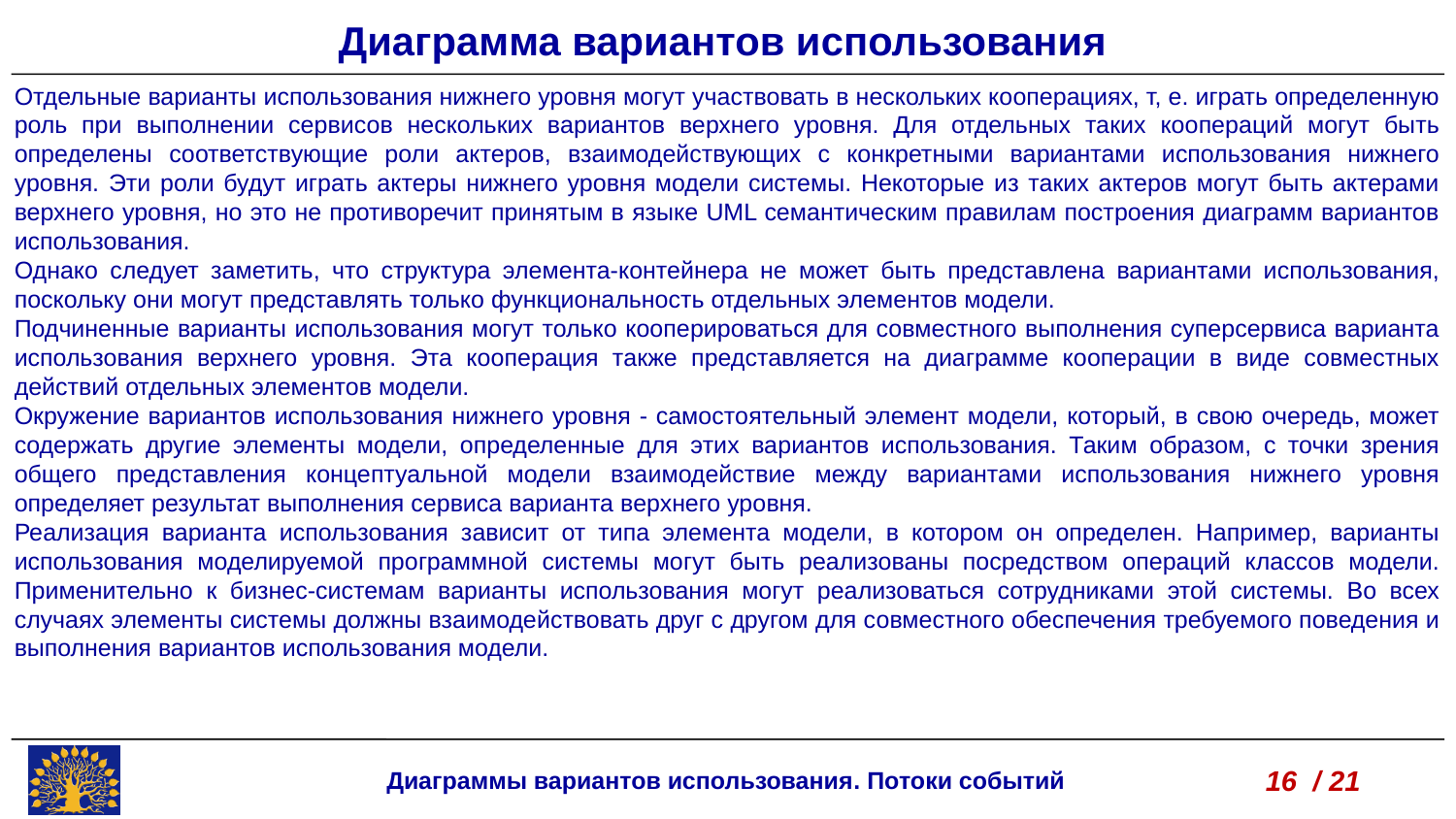

Диаграмма вариантов использования
Отдельные варианты использования нижнего уровня могут участвовать в нескольких кооперациях, т, е. играть определенную роль при выполнении сервисов нескольких вариантов верхнего уровня. Для отдельных таких коопераций могут быть определены соответствующие роли актеров, взаимодействующих с конкретными вариантами использования нижнего уровня. Эти роли будут играть актеры нижнего уровня модели системы. Некоторые из таких актеров могут быть актерами верхнего уровня, но это не противоречит принятым в языке UML семантическим правилам построения диаграмм вариантов использования.
Однако следует заметить, что структура элемента-контейнера не может быть представлена вариантами использования, поскольку они могут представлять только функциональность отдельных элементов модели.
Подчиненные варианты использования могут только кооперироваться для совместного выполнения суперсервиса варианта использования верхнего уровня. Эта кооперация также представляется на диаграмме кооперации в виде совместных действий отдельных элементов модели.
Окружение вариантов использования нижнего уровня - самостоятельный элемент модели, который, в свою очередь, может содержать другие элементы модели, определенные для этих вариантов использования. Таким образом, с точки зрения общего представления концептуальной модели взаимодействие между вариантами использования нижнего уровня определяет результат выполнения сервиса варианта верхнего уровня.
Реализация варианта использования зависит от типа элемента модели, в котором он определен. Например, варианты использования моделируемой программной системы могут быть реализованы посредством операций классов модели. Применительно к бизнес-системам варианты использования могут реализоваться сотрудниками этой системы. Во всех случаях элементы системы должны взаимодействовать друг с другом для совместного обеспечения требуемого поведения и выполнения вариантов использования модели.